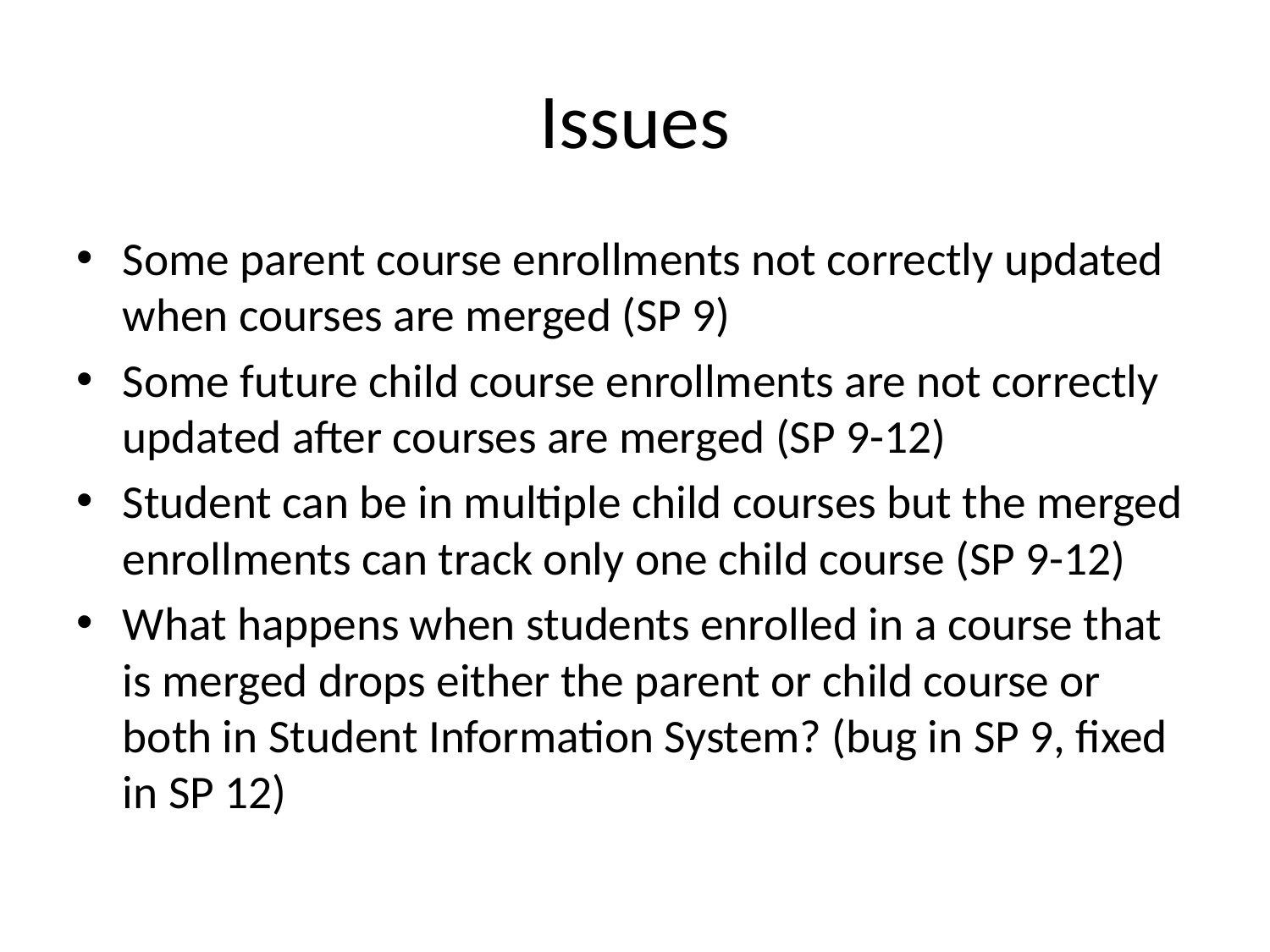

# Issues
Some parent course enrollments not correctly updated when courses are merged (SP 9)
Some future child course enrollments are not correctly updated after courses are merged (SP 9-12)
Student can be in multiple child courses but the merged enrollments can track only one child course (SP 9-12)
What happens when students enrolled in a course that is merged drops either the parent or child course or both in Student Information System? (bug in SP 9, fixed in SP 12)